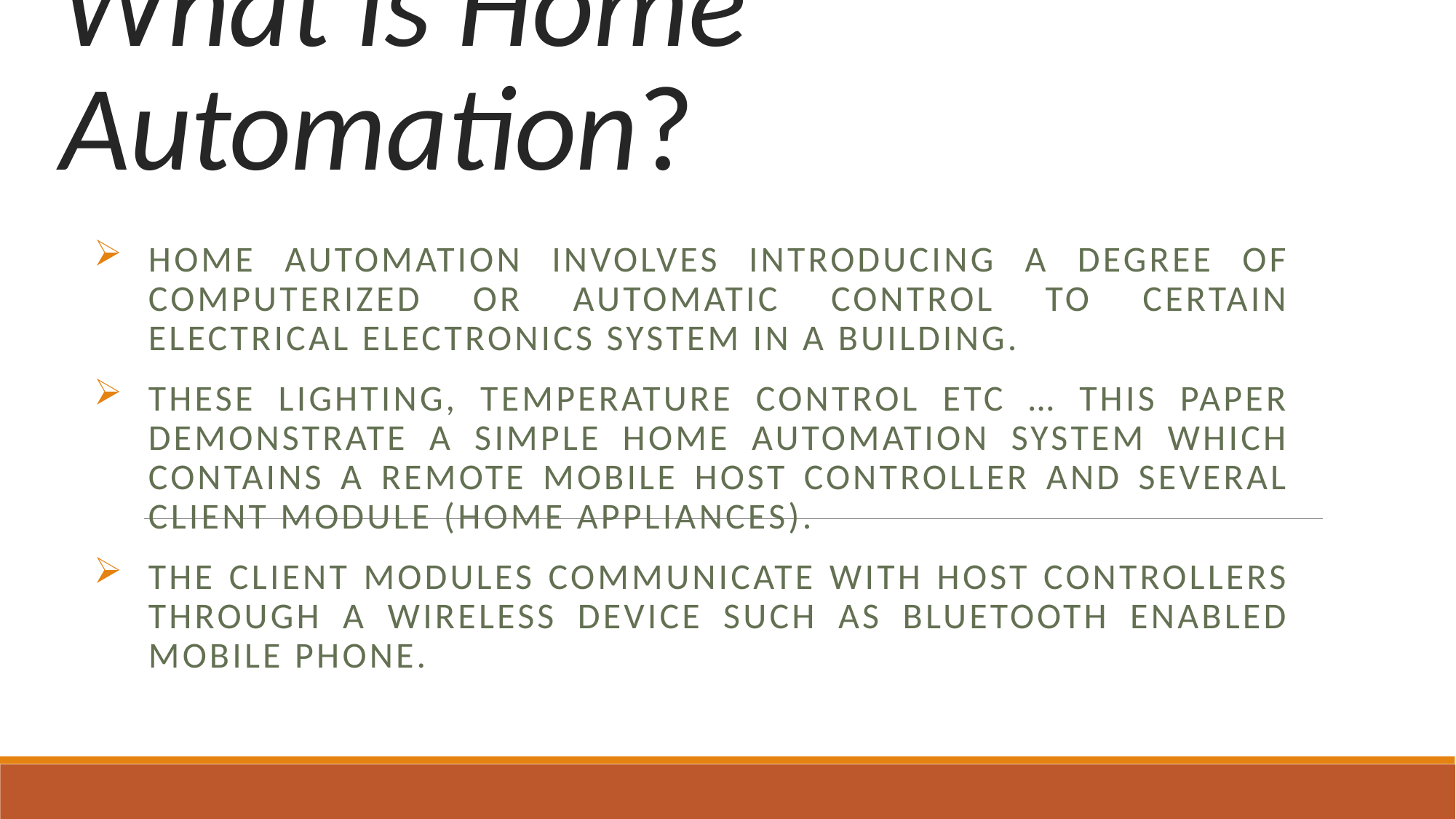

# What is Home Automation?
Home Automation involves introducing a degree of computerized or automatic control to certain electrical electronics system in a building.
These lighting, temperature control etc … this paper demonstrate a simple home automation system which contains a remote mobile host controller and several client module (home appliances).
The client modules communicate with host controllers through a wireless device such as Bluetooth enabled mobile phone.